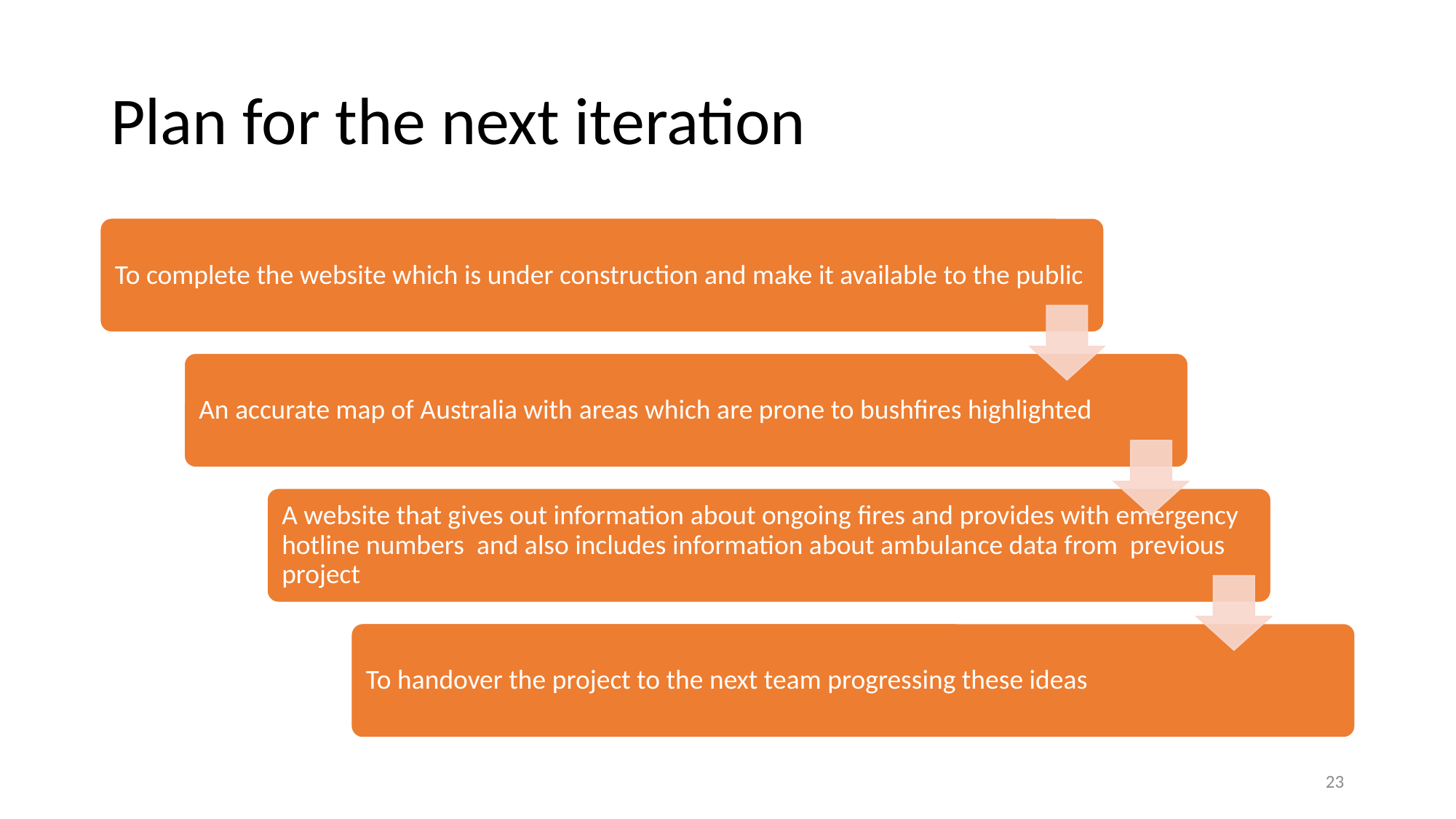

# Plan for the next iteration
To complete the website which is under construction and make it available to the public
An accurate map of Australia with areas which are prone to bushfires highlighted
A website that gives out information about ongoing fires and provides with emergency hotline numbers  and also includes information about ambulance data from  previous  project
To handover the project to the next team progressing these ideas

23